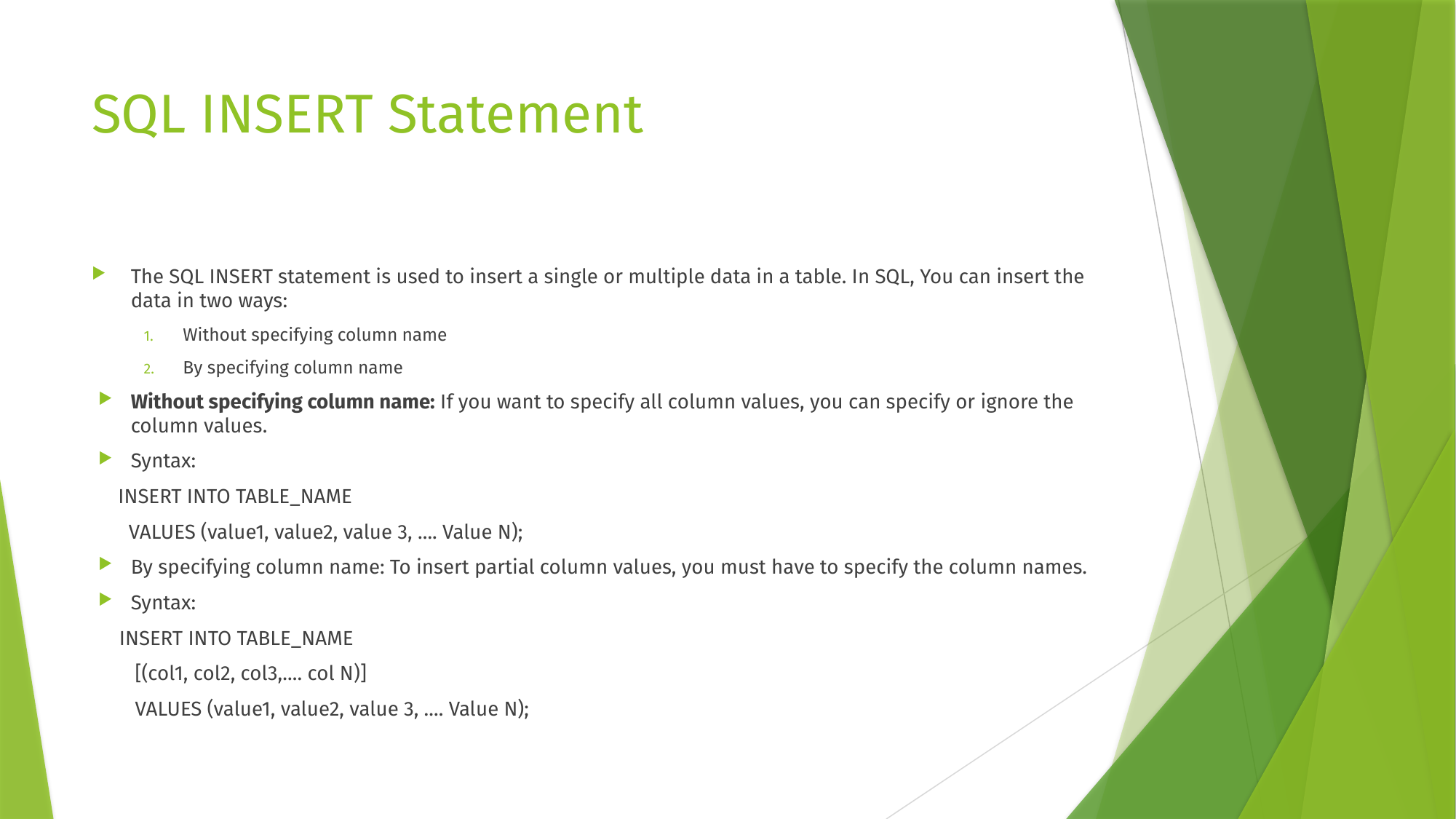

# SQL INSERT Statement
The SQL INSERT statement is used to insert a single or multiple data in a table. In SQL, You can insert the data in two ways:
Without specifying column name
By specifying column name
Without specifying column name: If you want to specify all column values, you can specify or ignore the column values.
Syntax:
     INSERT INTO TABLE_NAME
       VALUES (value1, value2, value 3, .... Value N);
By specifying column name: To insert partial column values, you must have to specify the column names.
Syntax:
    INSERT INTO TABLE_NAME
       [(col1, col2, col3,.... col N)]
       VALUES (value1, value2, value 3, .... Value N);